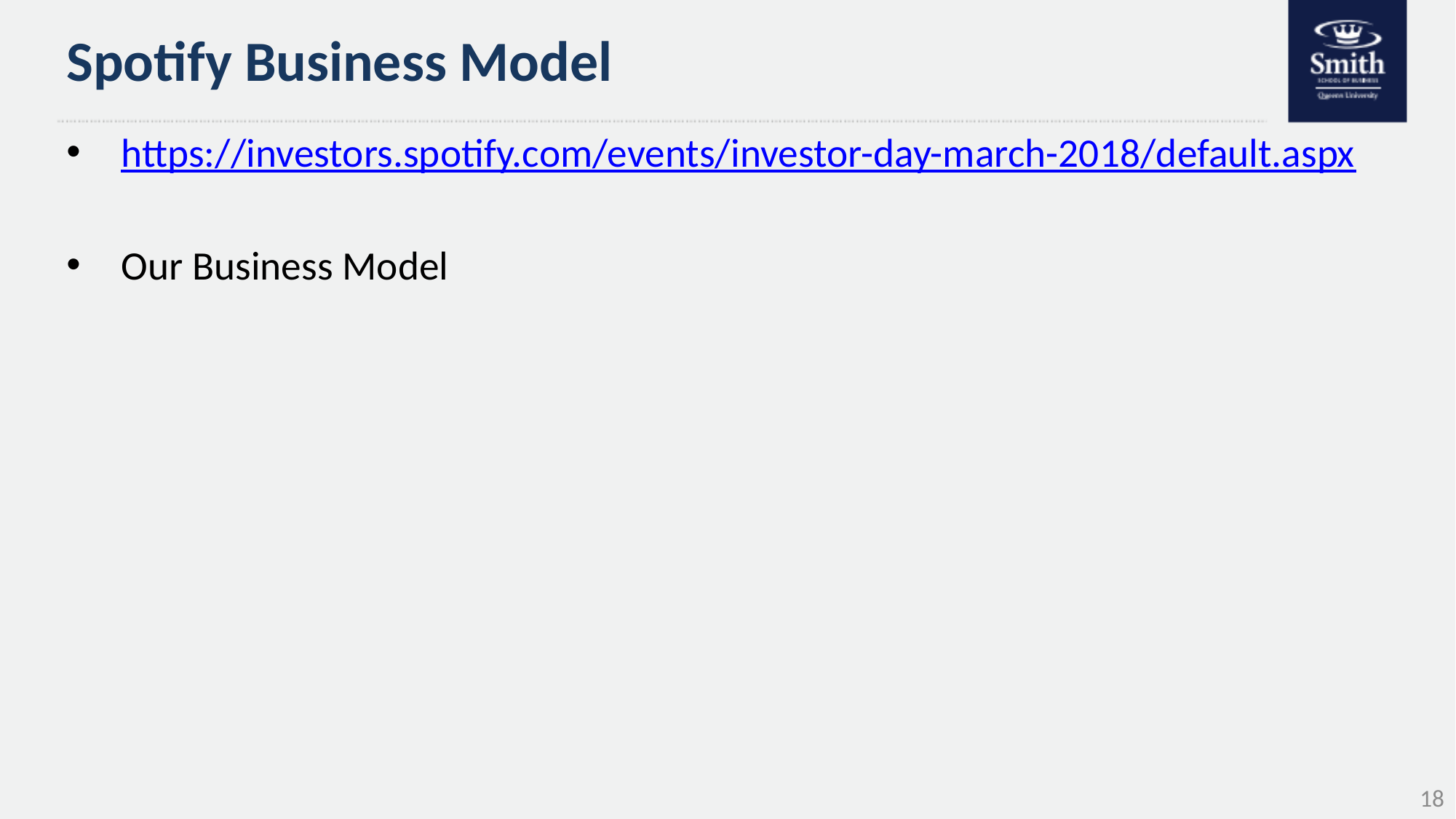

# Spotify Business Model
https://investors.spotify.com/events/investor-day-march-2018/default.aspx

Our Business Model
18